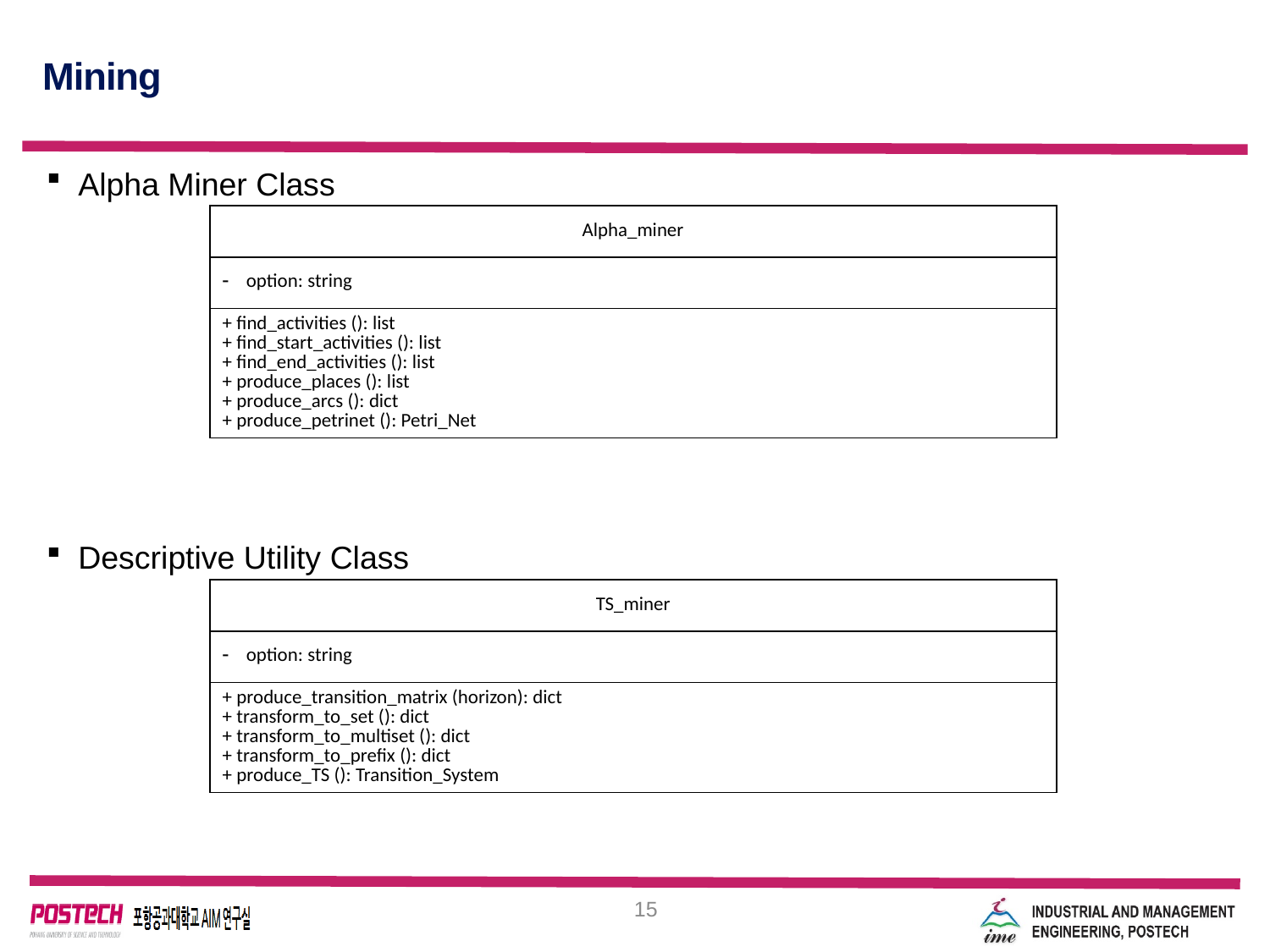

# Mining
Alpha Miner Class

Descriptive Utility Class

| Alpha\_miner |
| --- |
| option: string |
| + find\_activities (): list + find\_start\_activities (): list + find\_end\_activities (): list + produce\_places (): list + produce\_arcs (): dict + produce\_petrinet (): Petri\_Net |
| TS\_miner |
| --- |
| option: string |
| + produce\_transition\_matrix (horizon): dict + transform\_to\_set (): dict + transform\_to\_multiset (): dict + transform\_to\_prefix (): dict + produce\_TS (): Transition\_System |
15